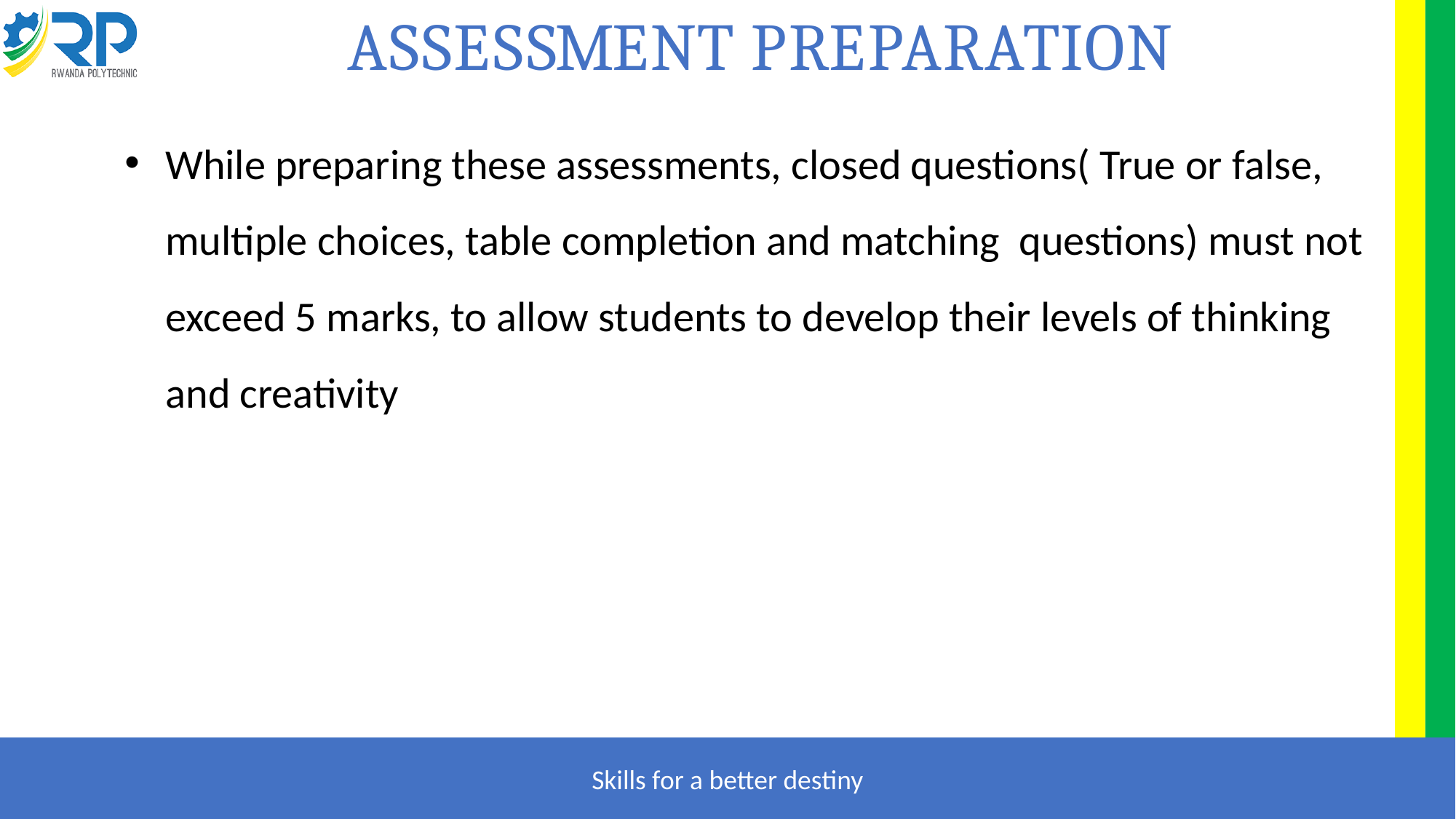

# ASSESSMENT PREPARATION
While preparing these assessments, closed questions( True or false, multiple choices, table completion and matching  questions) must not exceed 5 marks, to allow students to develop their levels of thinking and creativity